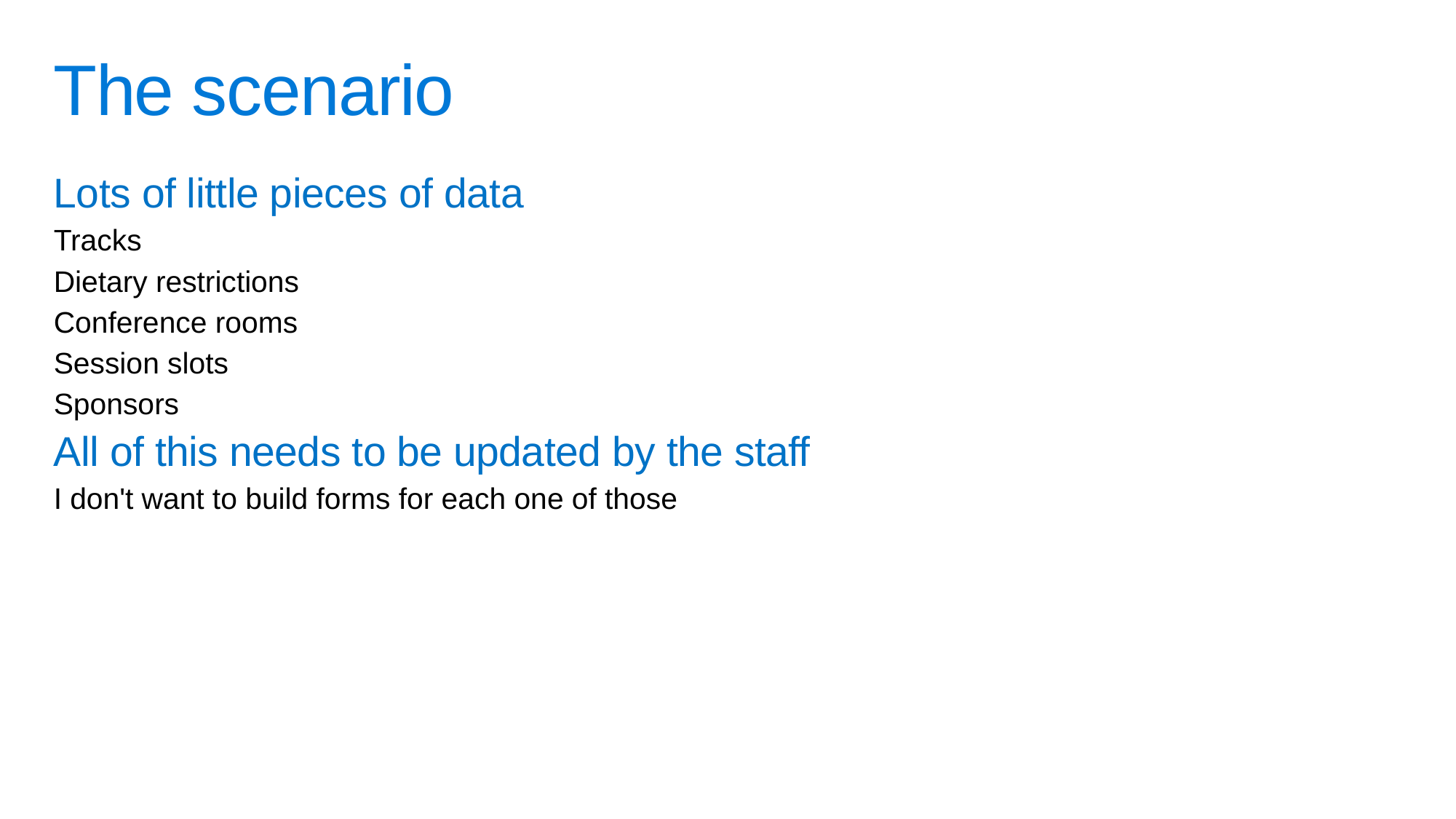

# The scenario
Lots of little pieces of data
Tracks
Dietary restrictions
Conference rooms
Session slots
Sponsors
All of this needs to be updated by the staff
I don't want to build forms for each one of those